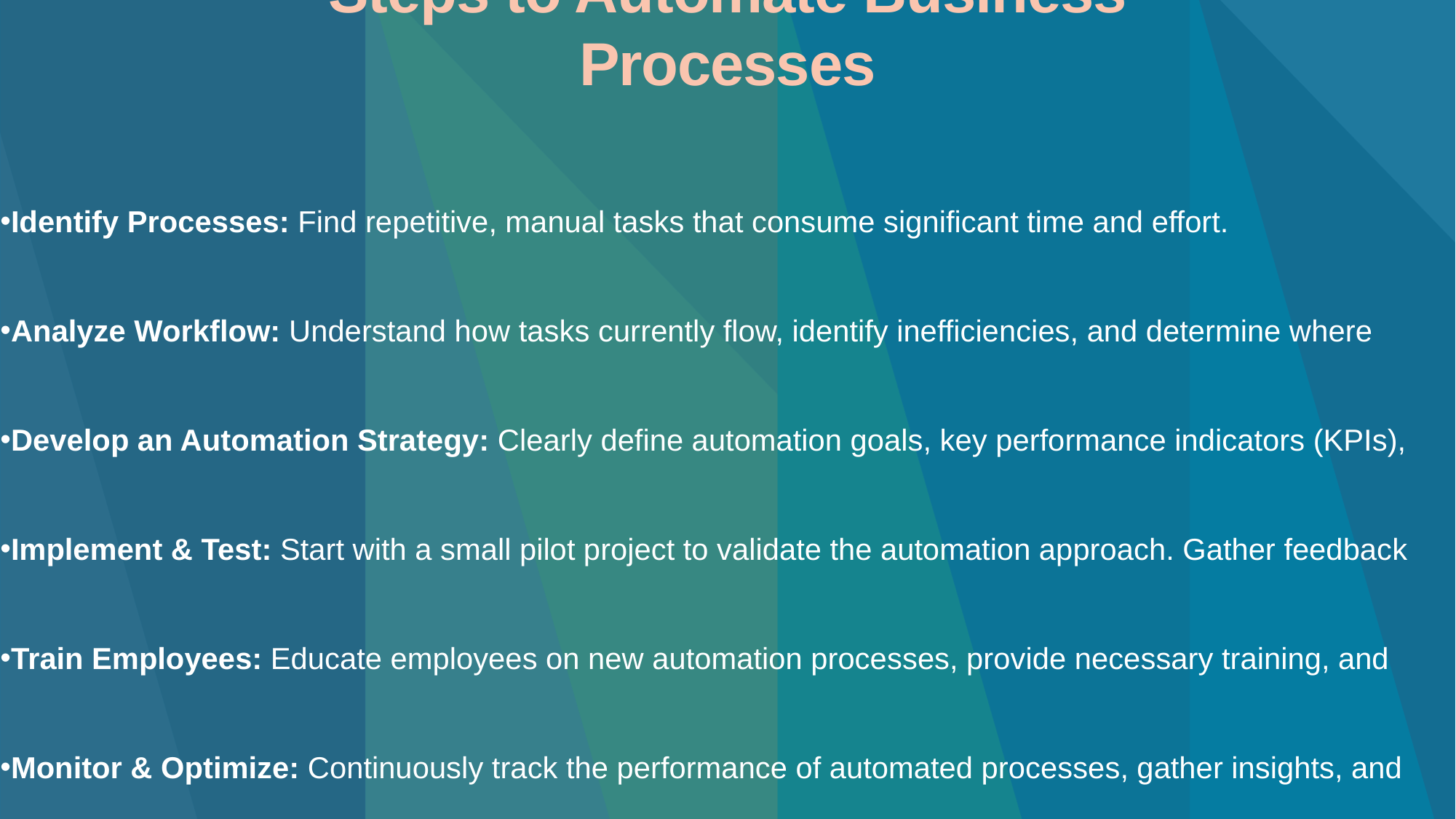

# Steps to Automate Business Processes

Identify Processes: Find repetitive, manual tasks that consume significant time and effort.

Analyze Workflow: Understand how tasks currently flow, identify inefficiencies, and determine where

Develop an Automation Strategy: Clearly define automation goals, key performance indicators (KPIs),

Implement & Test: Start with a small pilot project to validate the automation approach. Gather feedback

Train Employees: Educate employees on new automation processes, provide necessary training, and

Monitor & Optimize: Continuously track the performance of automated processes, gather insights, and